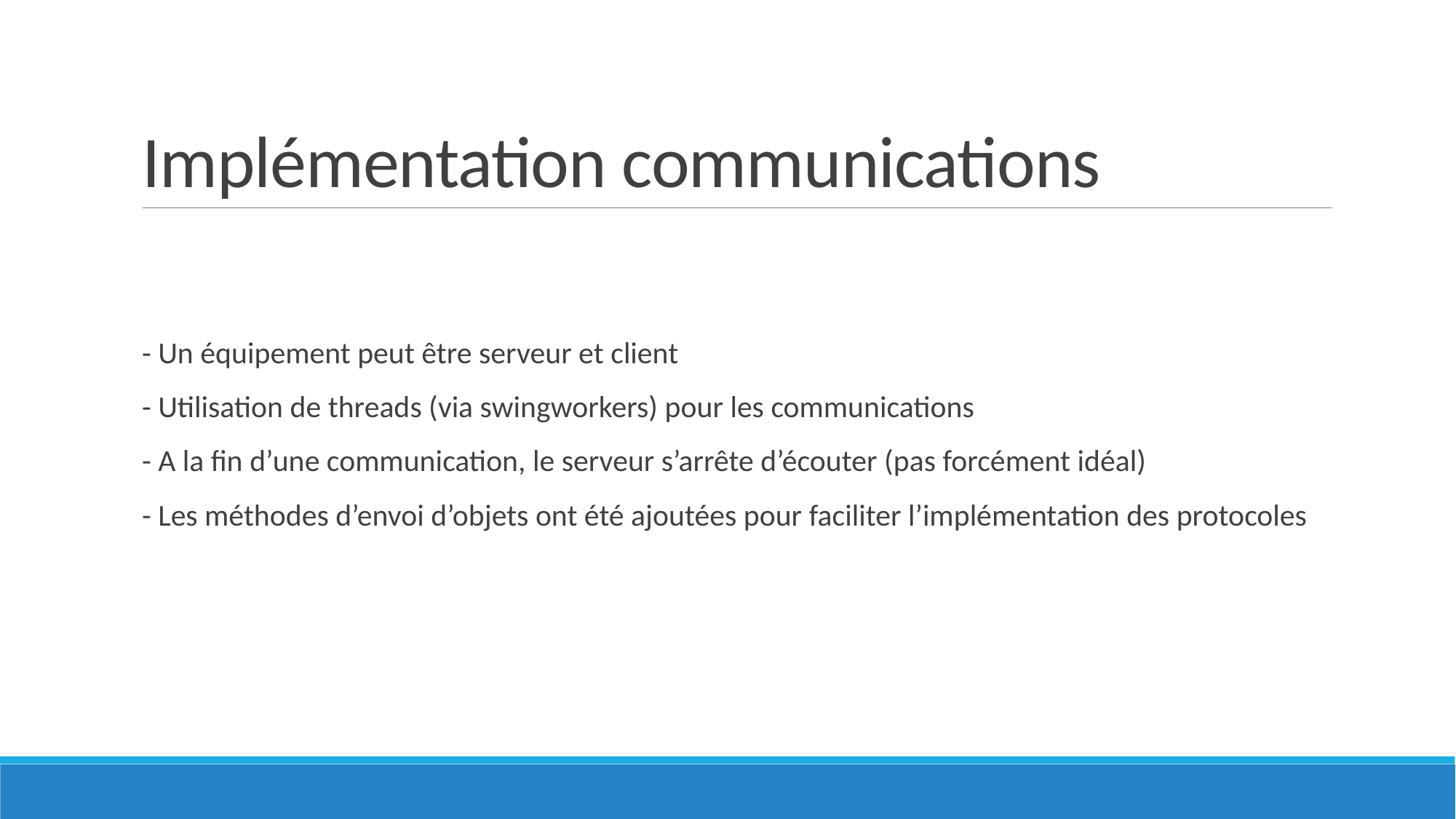

# Implémentation communications

- Un équipement peut être serveur et client
- Utilisation de threads (via swingworkers) pour les communications
- A la fin d’une communication, le serveur s’arrête d’écouter (pas forcément idéal)
- Les méthodes d’envoi d’objets ont été ajoutées pour faciliter l’implémentation des protocoles